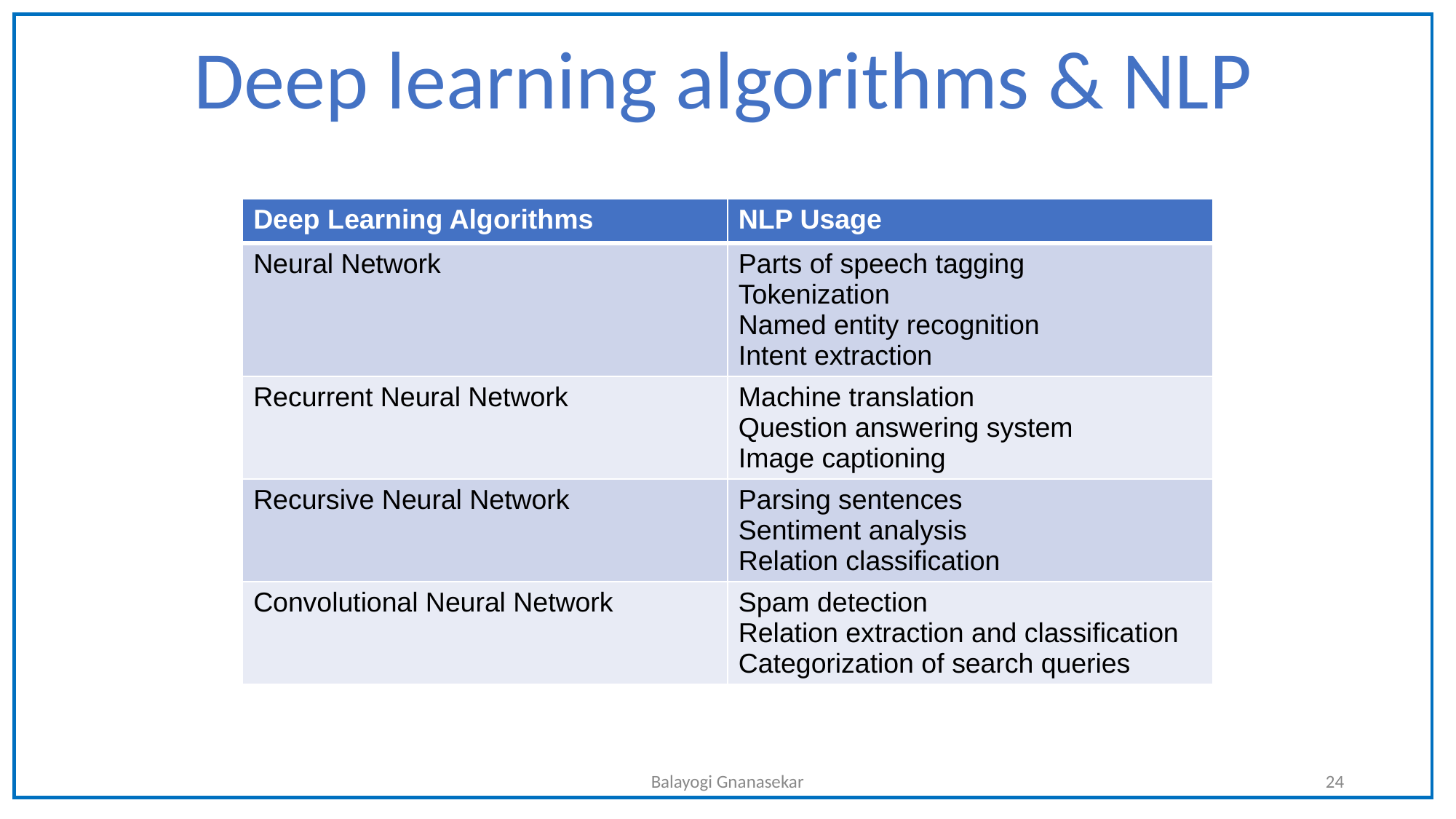

Deep learning algorithms & NLP
| Deep Learning Algorithms | NLP Usage |
| --- | --- |
| Neural Network | Parts of speech tagging Tokenization Named entity recognition Intent extraction |
| Recurrent Neural Network | Machine translation Question answering system Image captioning |
| Recursive Neural Network | Parsing sentences Sentiment analysis Relation classification |
| Convolutional Neural Network | Spam detection Relation extraction and classification Categorization of search queries |
Balayogi Gnanasekar
24